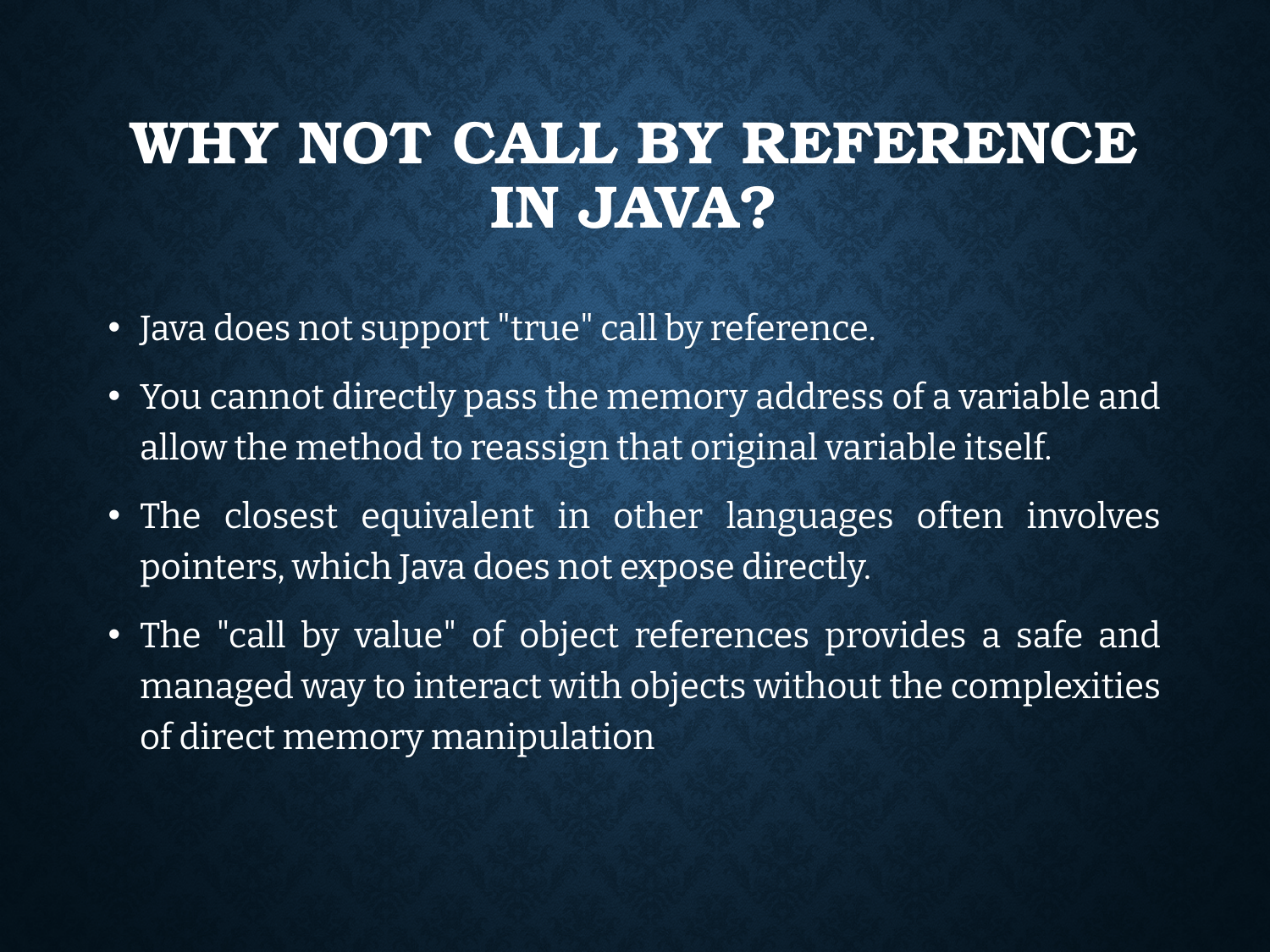

# Why not Call by Reference in Java?
Java does not support "true" call by reference.
You cannot directly pass the memory address of a variable and allow the method to reassign that original variable itself.
The closest equivalent in other languages often involves pointers, which Java does not expose directly.
The "call by value" of object references provides a safe and managed way to interact with objects without the complexities of direct memory manipulation